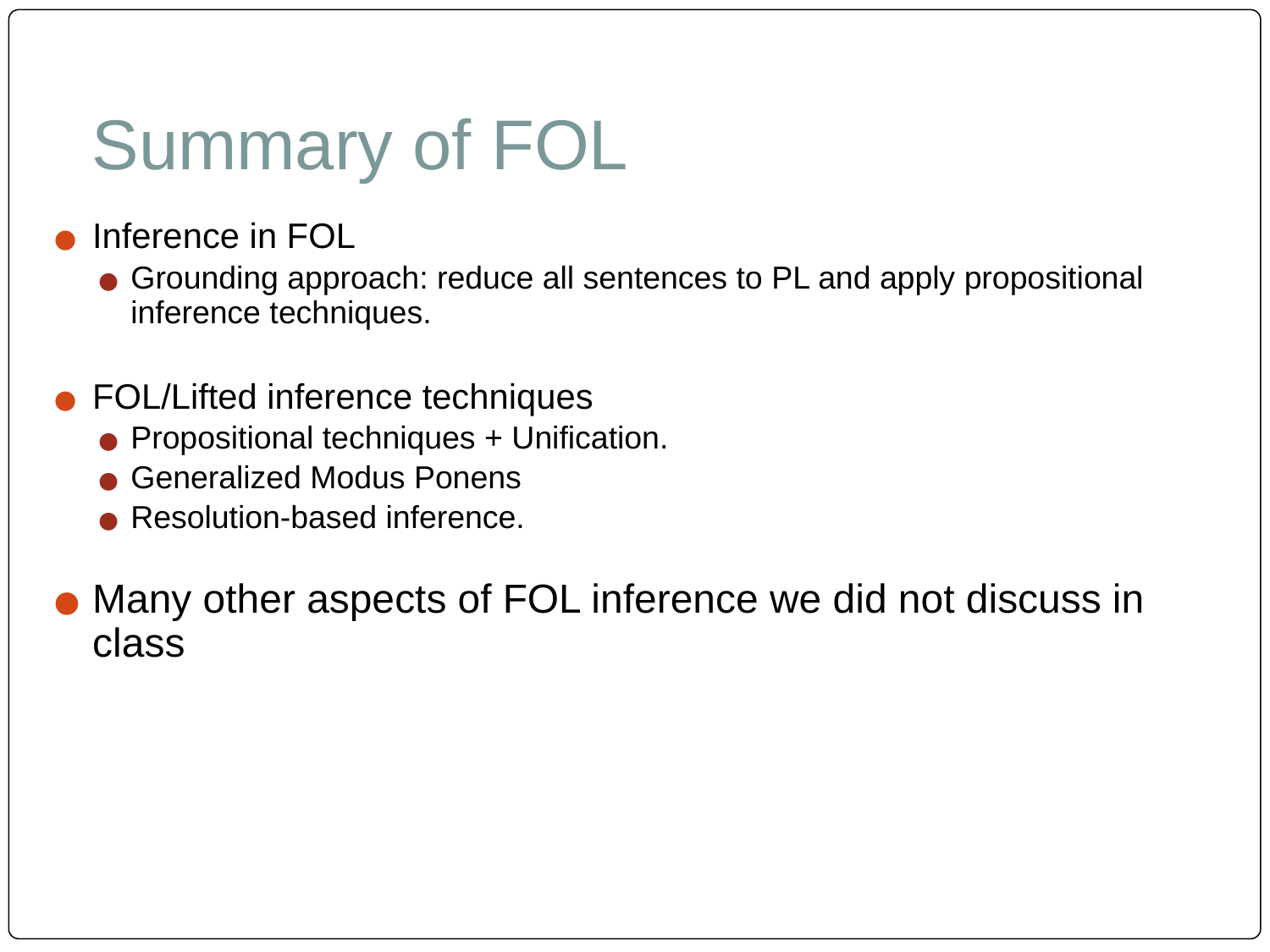

# Summary of FOL
Inference in FOL
Grounding approach: reduce all sentences to PL and apply propositional inference techniques.

FOL/Lifted inference techniques
Propositional techniques + Unification.
Generalized Modus Ponens
Resolution-based inference.
Many other aspects of FOL inference we did not discuss in class